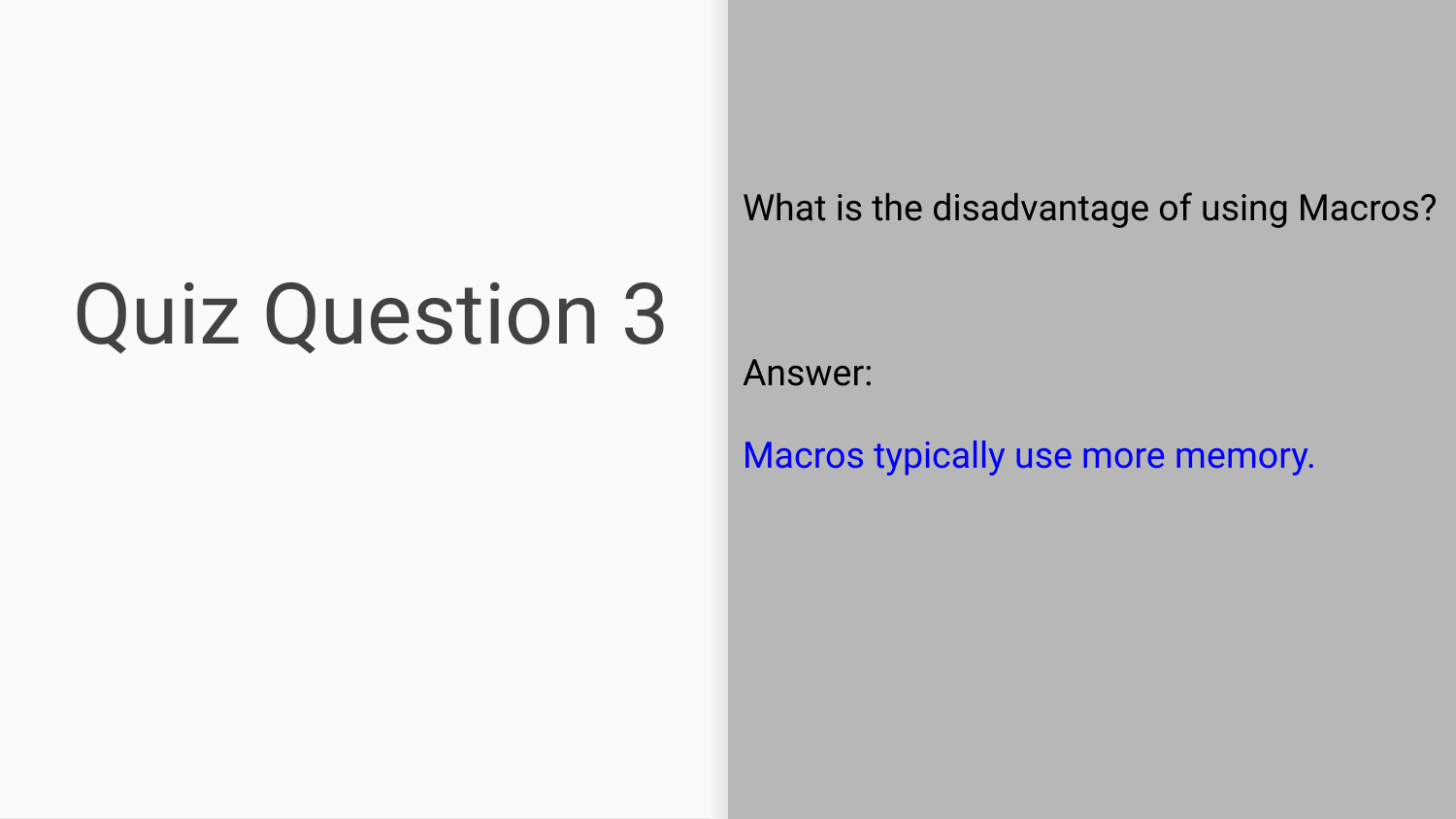

What is the disadvantage of using Macros?

Answer:
Macros typically use more memory.

# Quiz Question 3